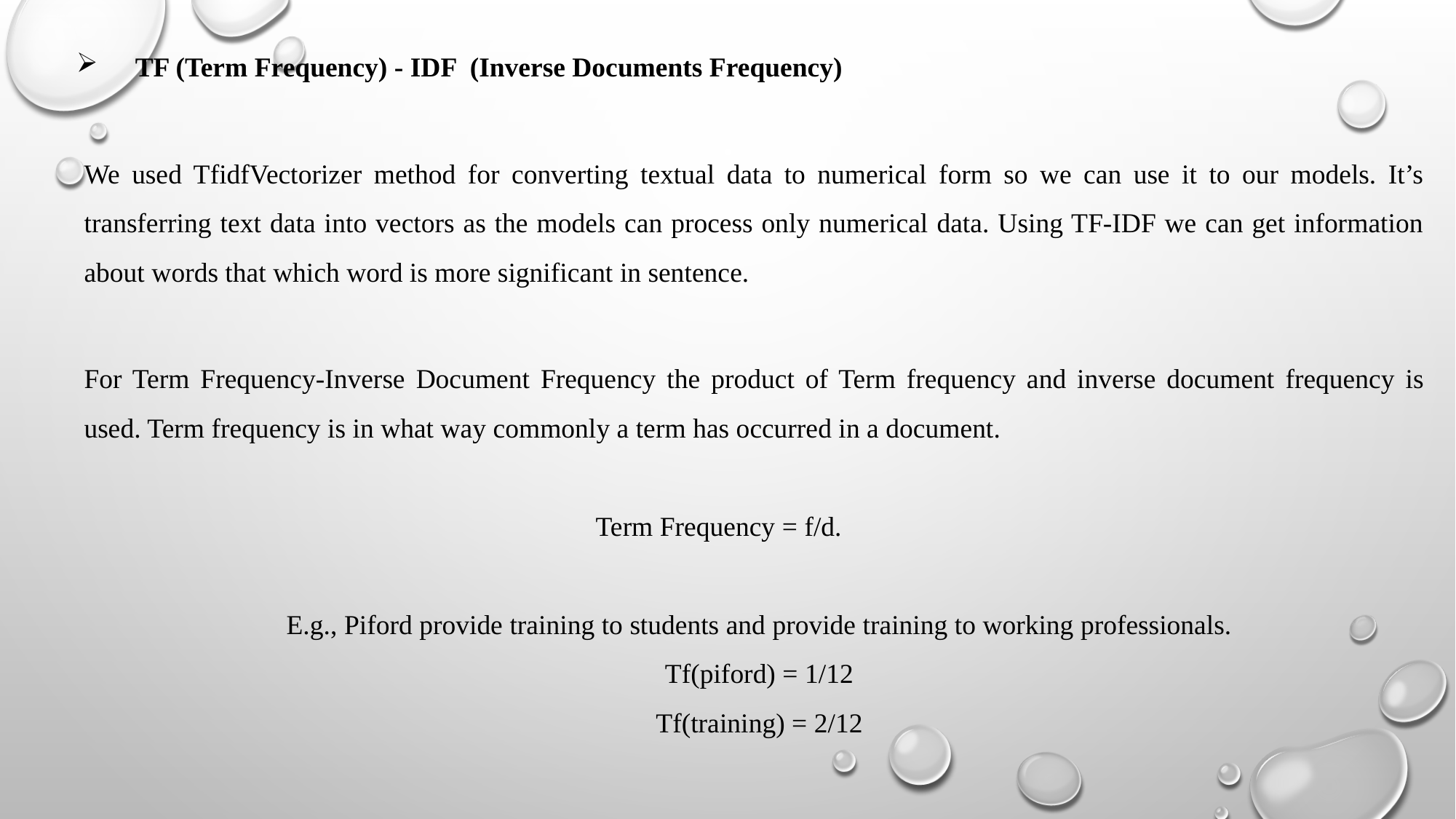

TF (Term Frequency) - IDF  (Inverse Documents Frequency)

We used TfidfVectorizer method for converting textual data to numerical form so we can use it to our models. It’s transferring text data into vectors as the models can process only numerical data. Using TF-IDF we can get information about words that which word is more significant in sentence.

For Term Frequency-Inverse Document Frequency the product of Term frequency and inverse document frequency is used. Term frequency is in what way commonly a term has occurred in a document.

Term Frequency = f/d.

E.g., Piford provide training to students and provide training to working professionals.
Tf(piford) = 1/12
Tf(training) = 2/12